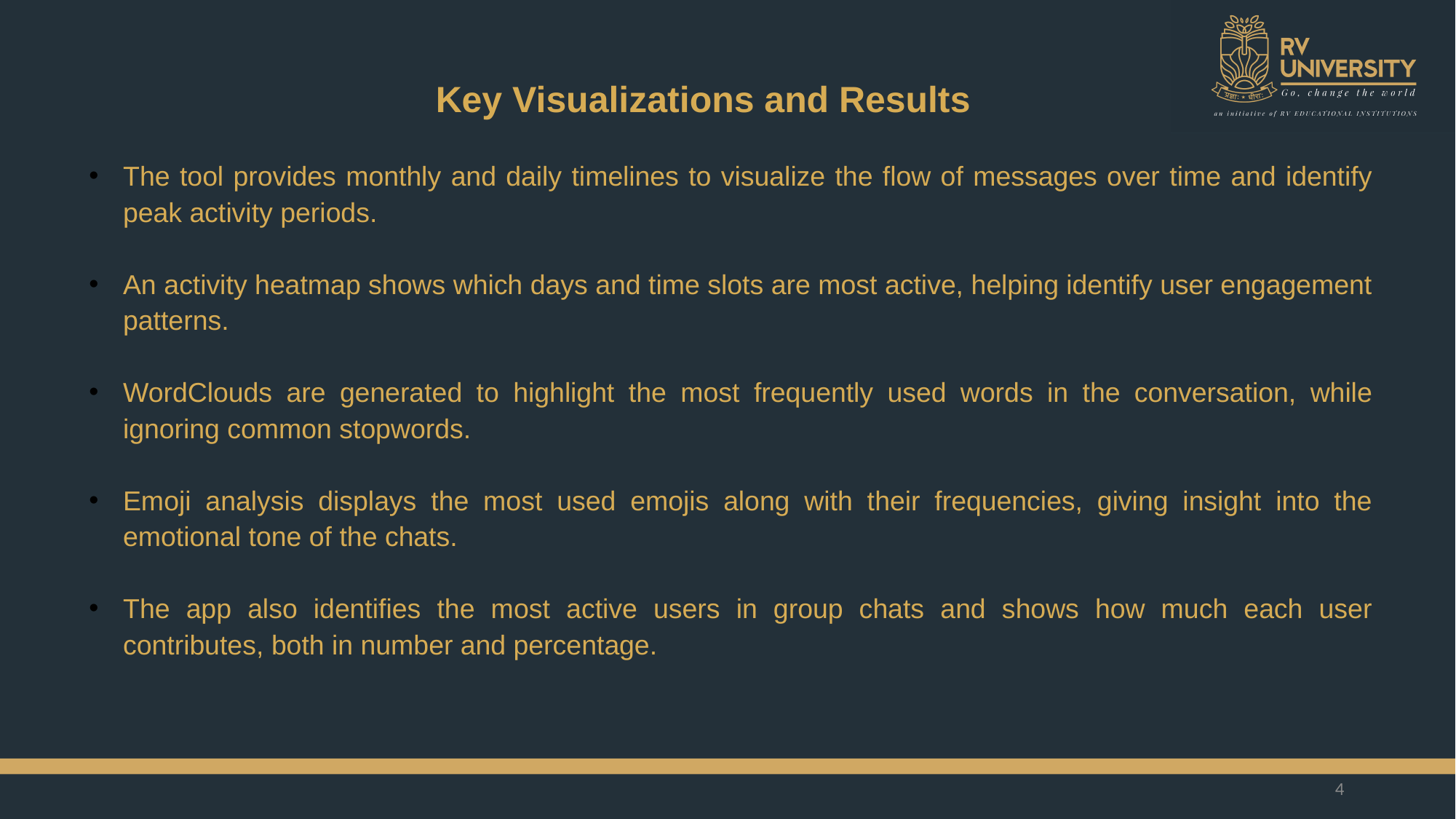

Key Visualizations and Results
The tool provides monthly and daily timelines to visualize the flow of messages over time and identify peak activity periods.

An activity heatmap shows which days and time slots are most active, helping identify user engagement patterns.

WordClouds are generated to highlight the most frequently used words in the conversation, while ignoring common stopwords.

Emoji analysis displays the most used emojis along with their frequencies, giving insight into the emotional tone of the chats.

The app also identifies the most active users in group chats and shows how much each user contributes, both in number and percentage.

4